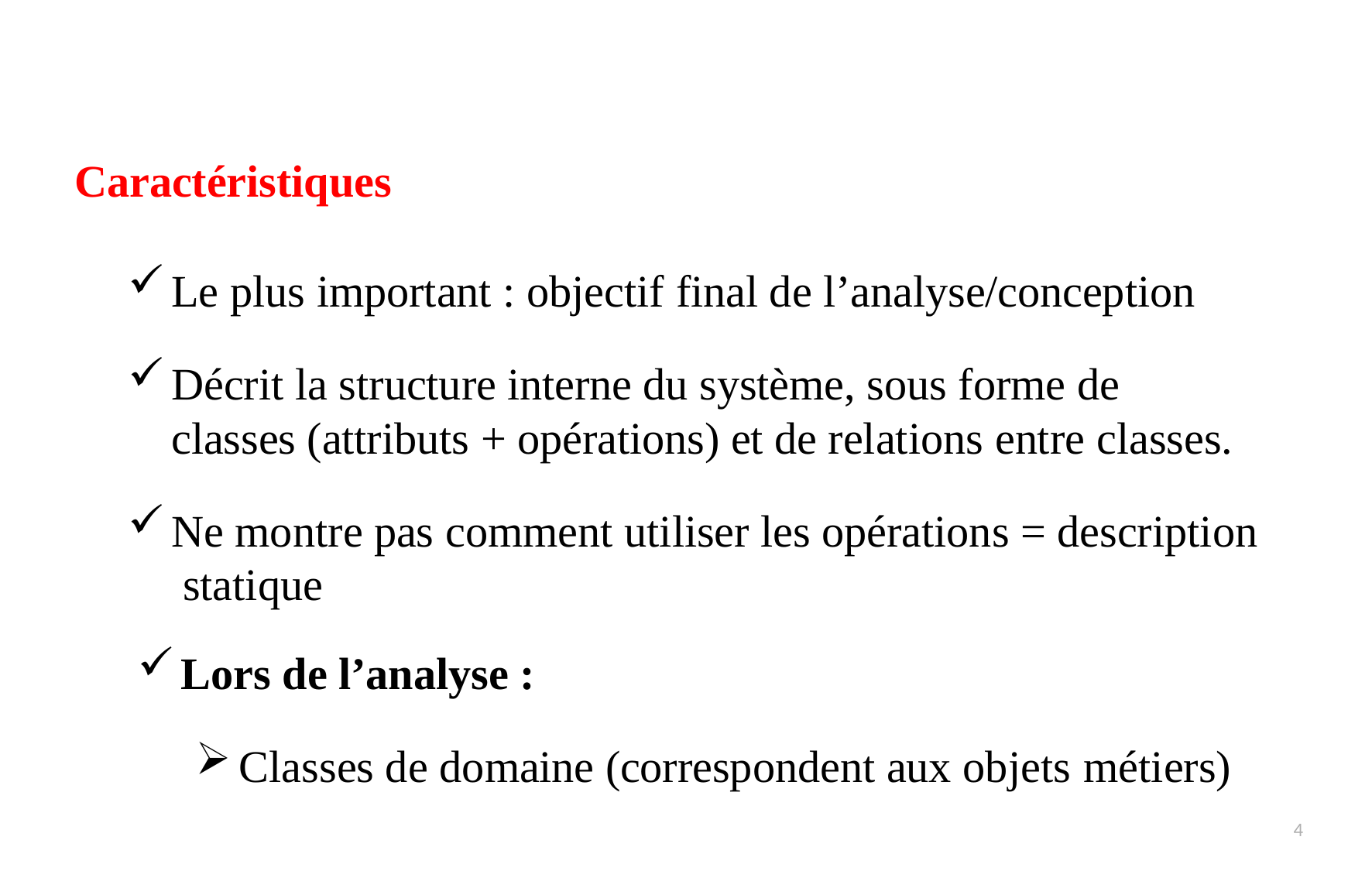

# Diagramme de classes
Caractéristiques

Le plus important : objectif final de l’analyse/conception
Décrit la structure interne du système, sous forme de
classes (attributs + opérations) et de relations entre classes.
Ne montre pas comment utiliser les opérations = description  statique
Lors de l’analyse :
Classes de domaine (correspondent aux objets métiers)
4